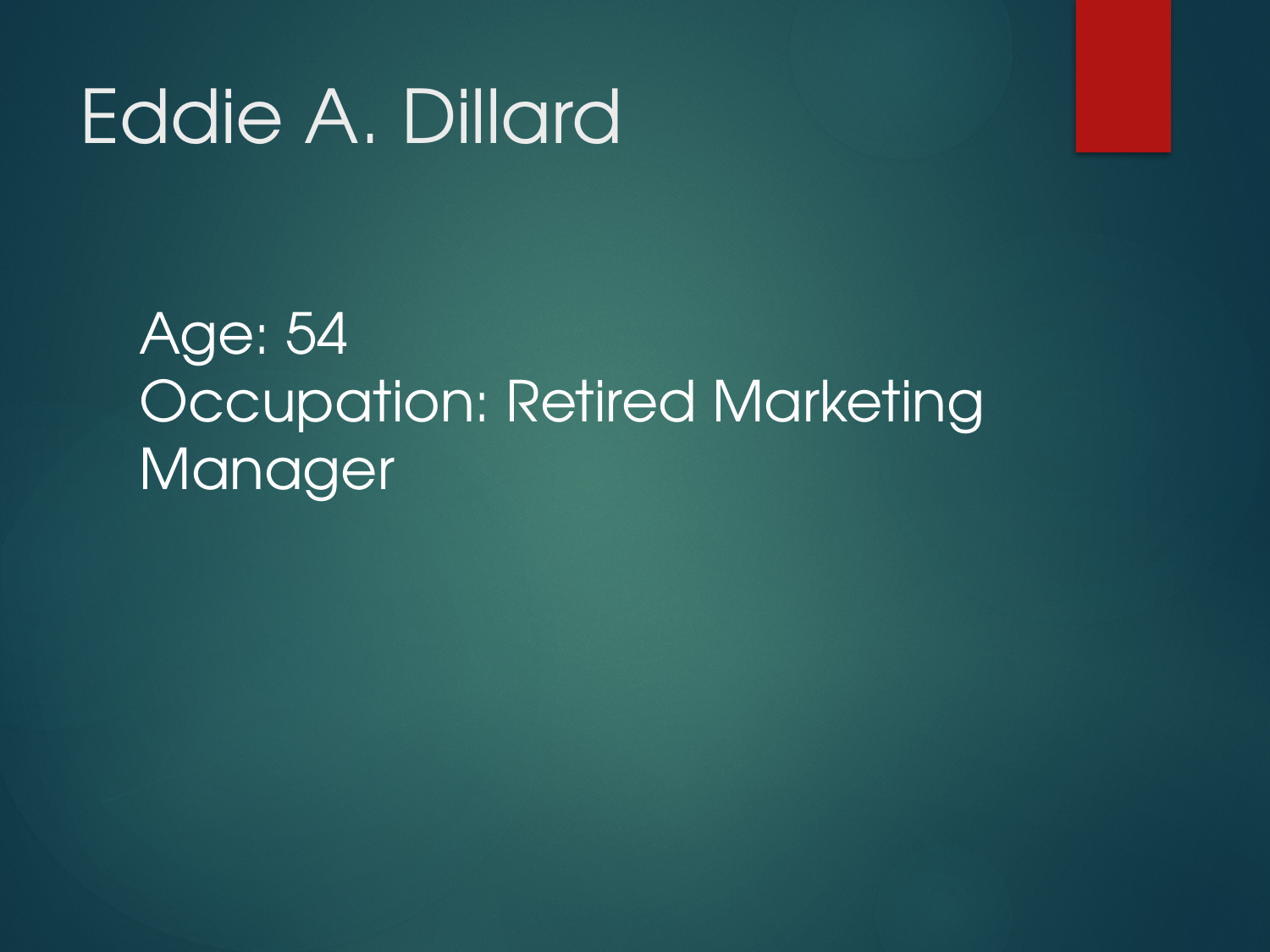

# Eddie A. Dillard

Age: 54
Occupation: Retired Marketing Manager